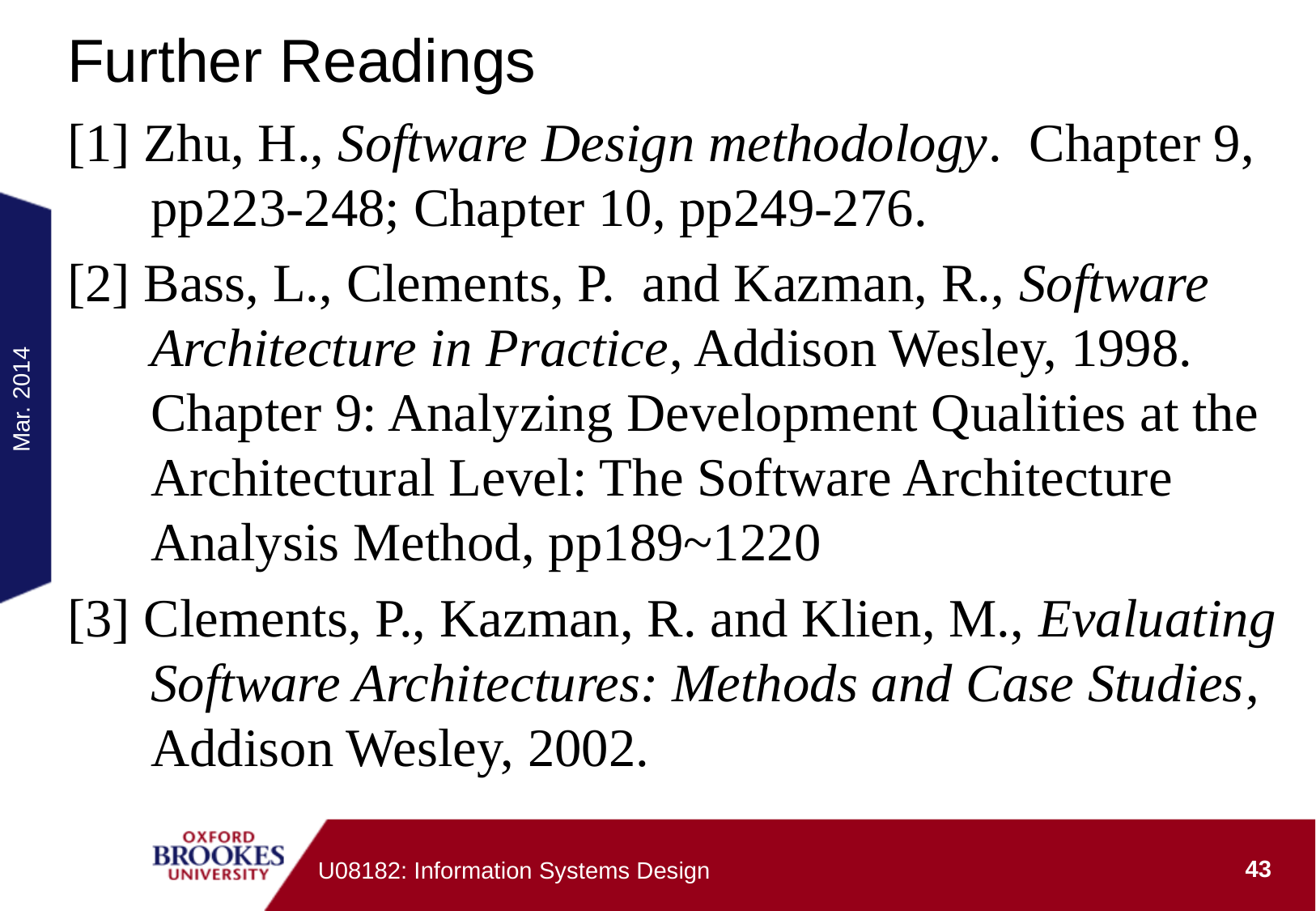

# Further Readings
[1] Zhu, H., Software Design methodology.  Chapter 9, pp223-248; Chapter 10, pp249-276.
[2] Bass, L., Clements, P.  and Kazman, R., Software Architecture in Practice, Addison Wesley, 1998. Chapter 9: Analyzing Development Qualities at the Architectural Level: The Software Architecture Analysis Method, pp189~1220
[3] Clements, P., Kazman, R. and Klien, M., Evaluating Software Architectures: Methods and Case Studies, Addison Wesley, 2002.
Mar. 2014
43
U08182: Information Systems Design